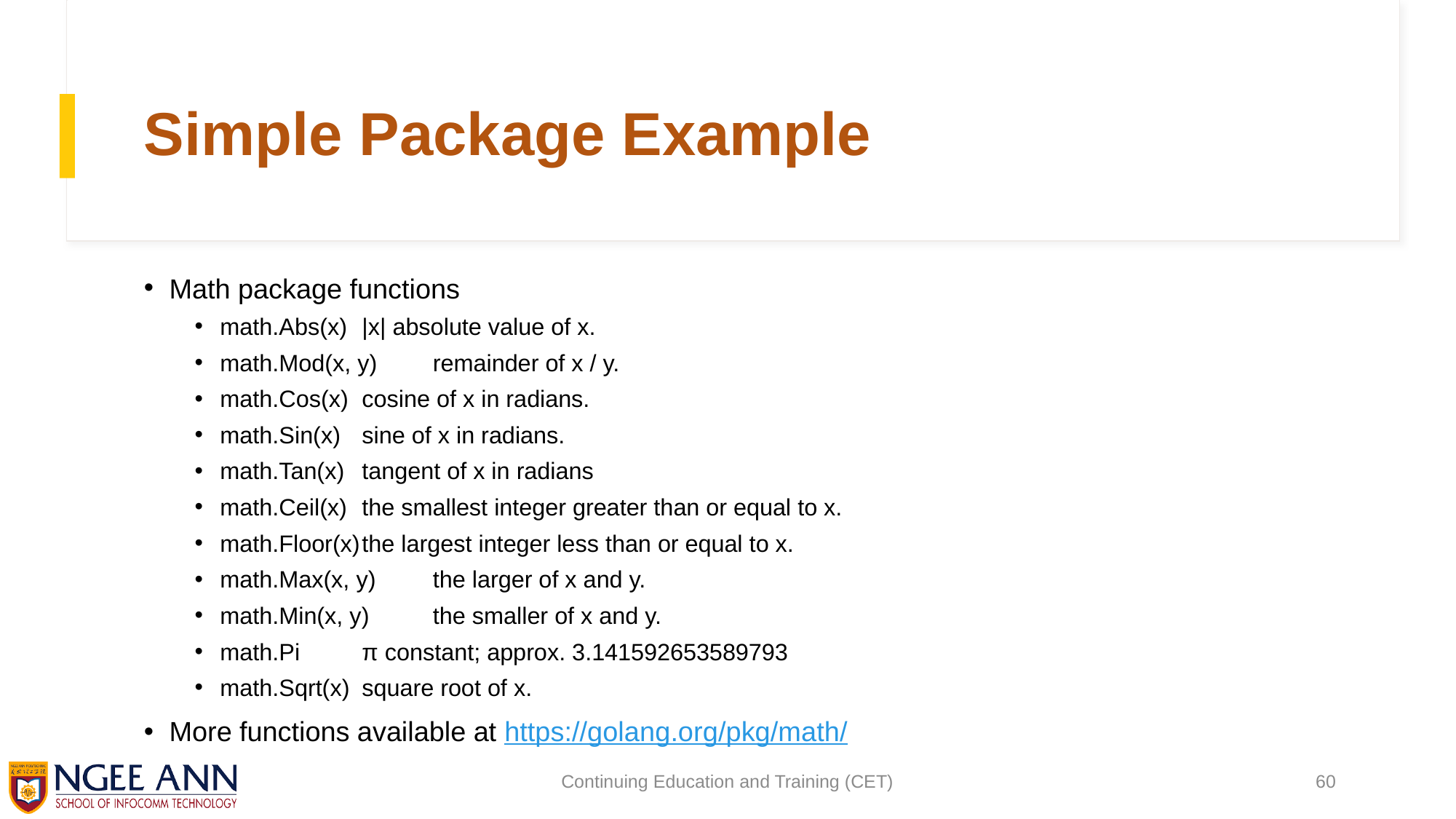

# Simple Package Example
Math package functions
math.Abs(x)		|x| absolute value of x.
math.Mod(x, y)		remainder of x / y.
math.Cos(x)		cosine of x in radians.
math.Sin(x)			sine of x in radians.
math.Tan(x)			tangent of x in radians
math.Ceil(x)		the smallest integer greater than or equal to x.
math.Floor(x)		the largest integer less than or equal to x.
math.Max(x, y)		the larger of x and y.
math.Min(x, y)		the smaller of x and y.
math.Pi			π constant; approx. 3.141592653589793
math.Sqrt(x)		square root of x.
More functions available at https://golang.org/pkg/math/
Continuing Education and Training (CET)
60